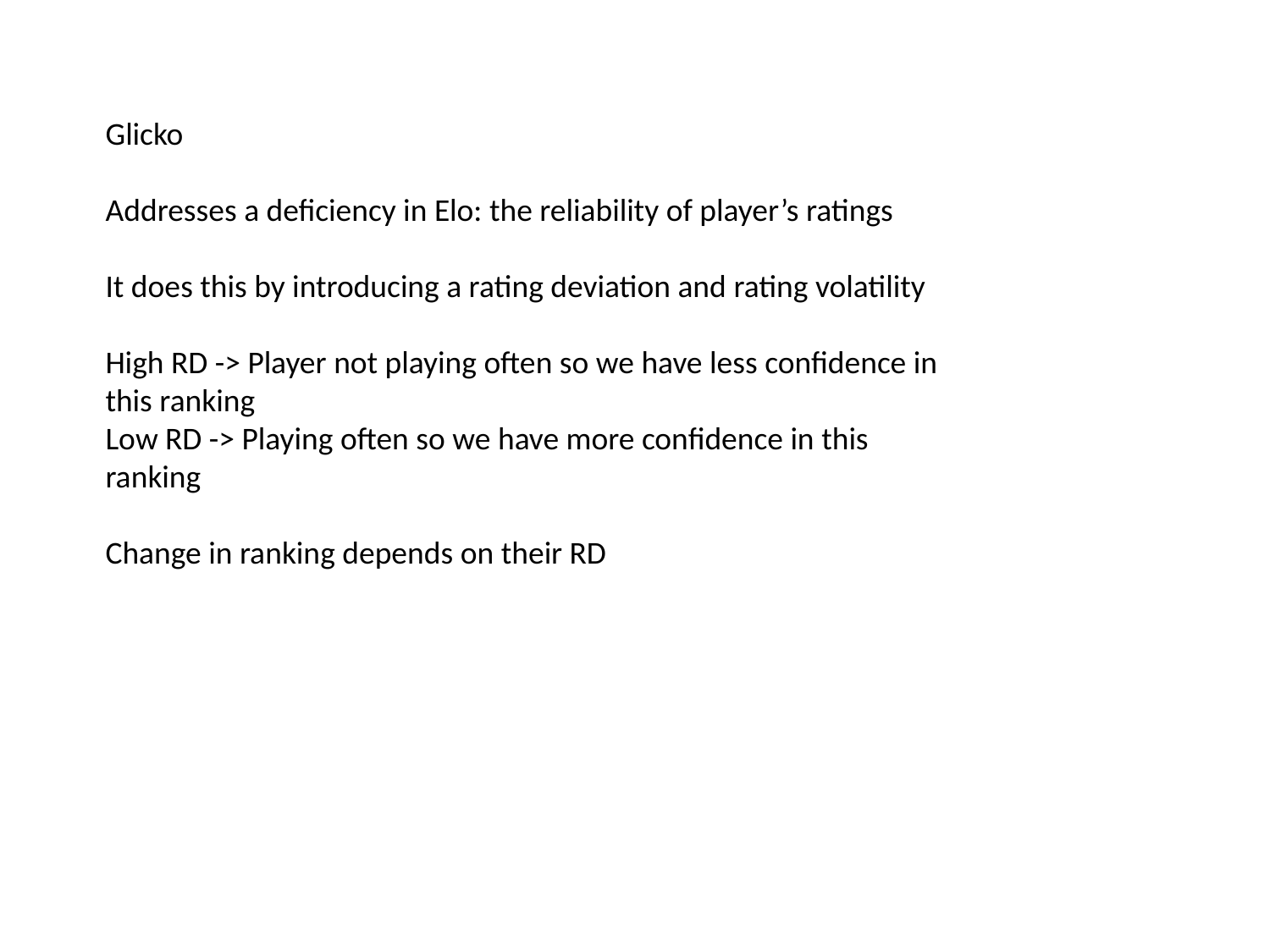

Glicko

Addresses a deficiency in Elo: the reliability of player’s ratings

It does this by introducing a rating deviation and rating volatility

High RD -> Player not playing often so we have less confidence in this ranking
Low RD -> Playing often so we have more confidence in this ranking

Change in ranking depends on their RD